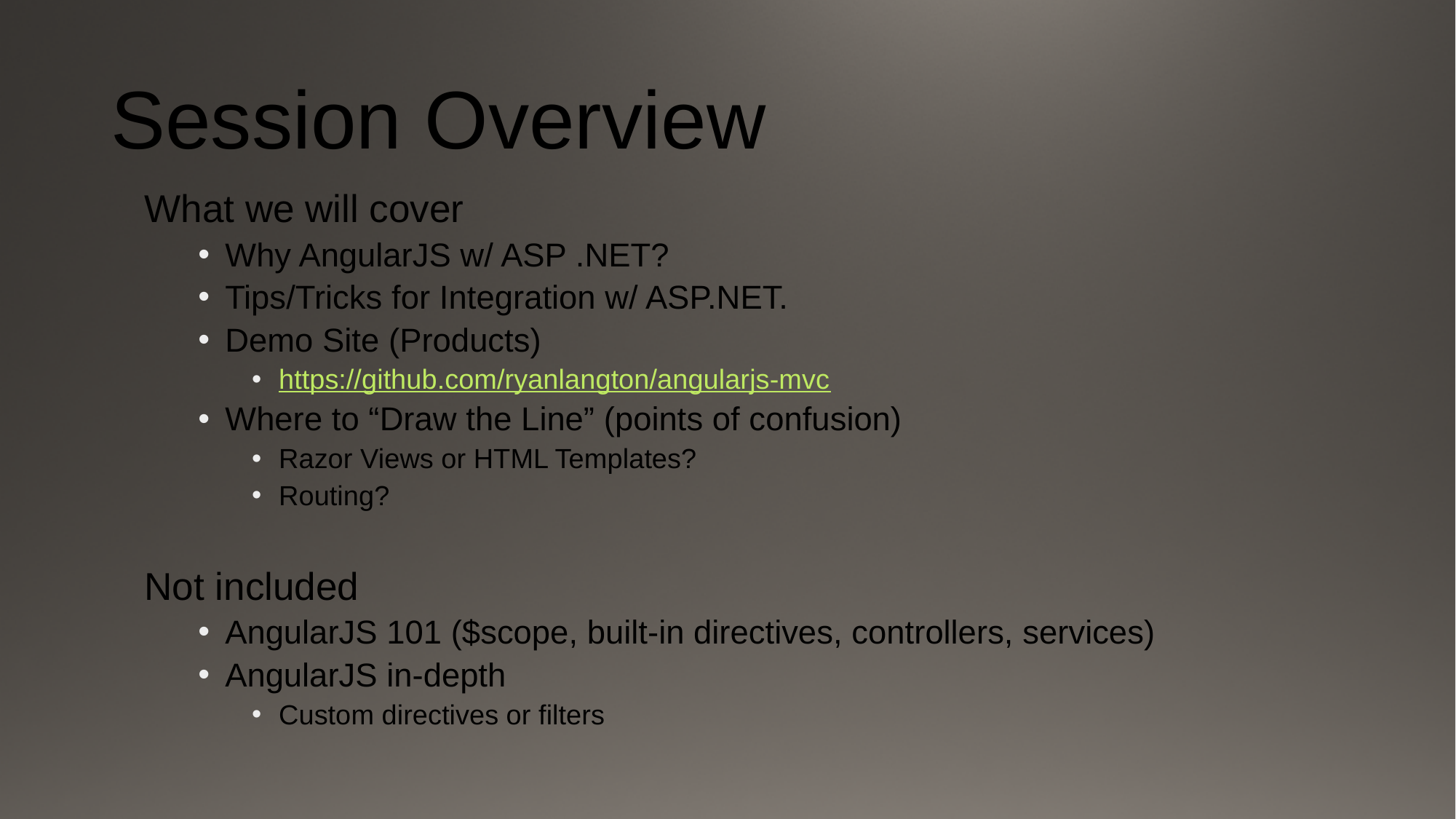

# Session Overview
What we will cover
Why AngularJS w/ ASP .NET?
Tips/Tricks for Integration w/ ASP.NET.
Demo Site (Products)
https://github.com/ryanlangton/angularjs-mvc
Where to “Draw the Line” (points of confusion)
Razor Views or HTML Templates?
Routing?
Not included
AngularJS 101 ($scope, built-in directives, controllers, services)
AngularJS in-depth
Custom directives or filters